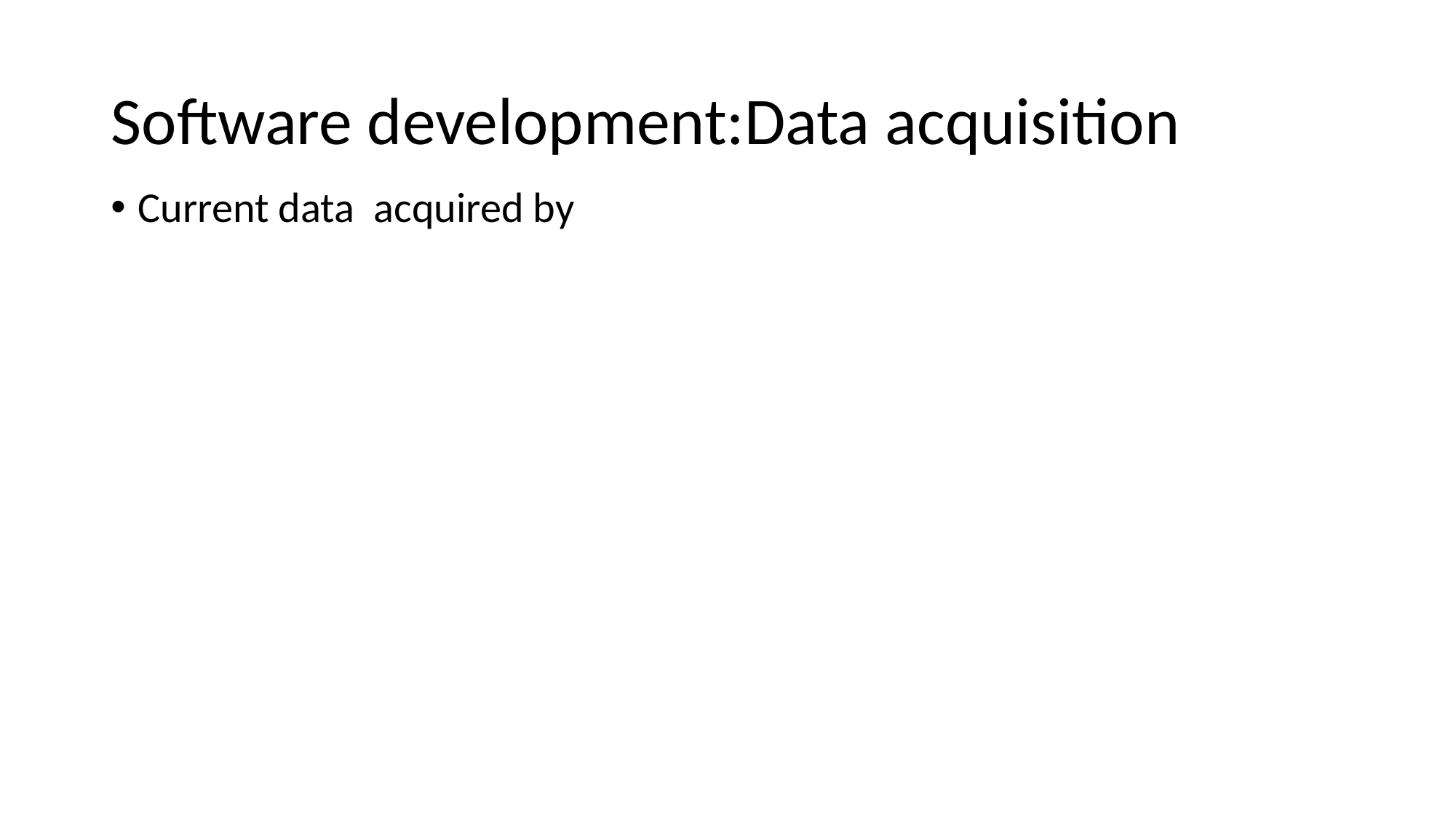

# Software development:Data acquisition
Current data  acquired by